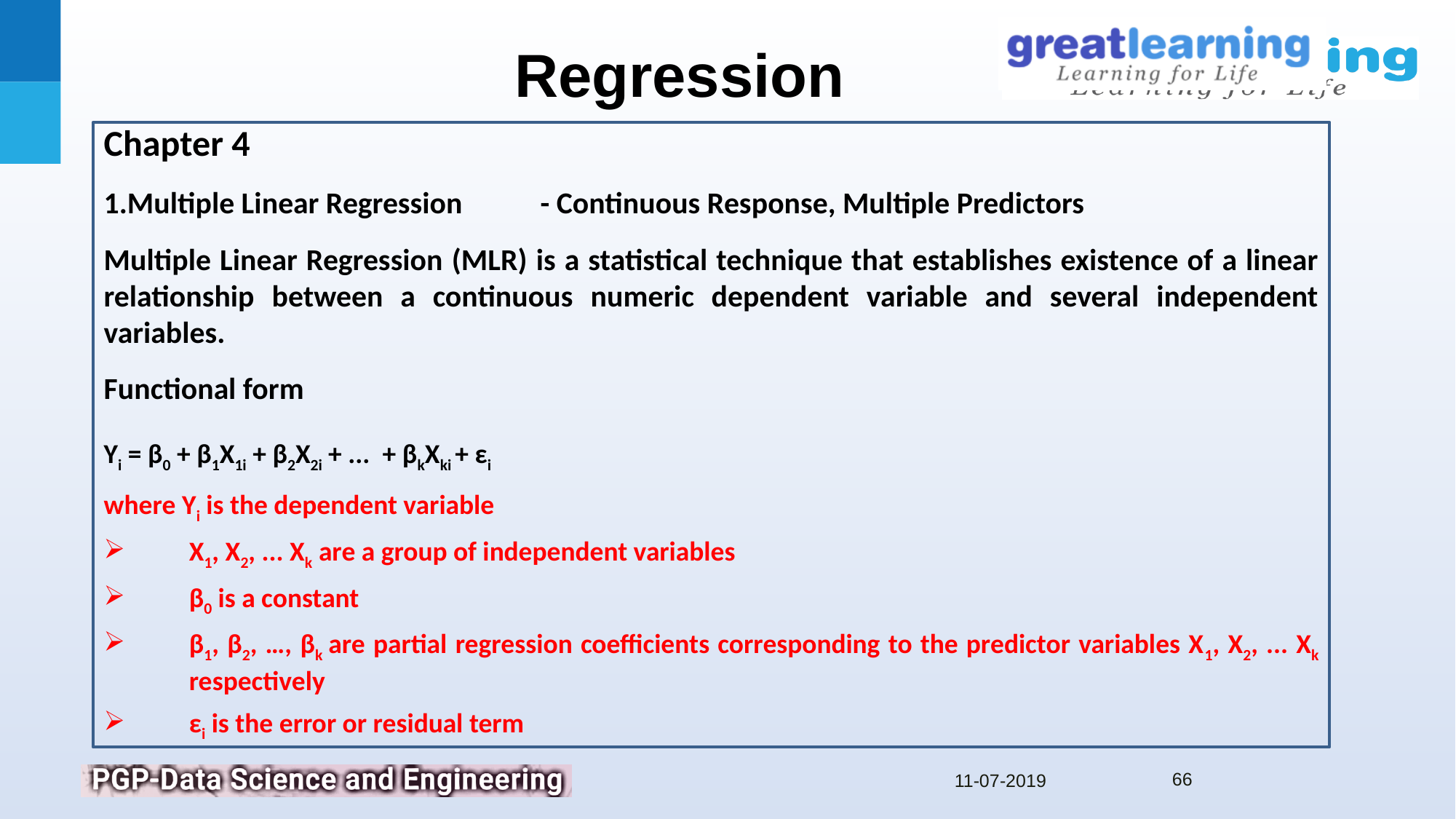

Chapter 4

Multiple Linear Regression	- Continuous Response, Multiple Predictors

Multiple Linear Regression (MLR) is a statistical technique that establishes existence of a linear relationship between a continuous numeric dependent variable and several independent variables.

Functional form

Yi = β0 + β1X1i + β2X2i + ...  + βkXki + εi
where Yi is the dependent variable
X1, X2, ... Xk are a group of independent variables
β0 is a constant
β1, β2, …, βk are partial regression coefficients corresponding to the predictor variables X1, X2, ... Xk respectively
εi is the error or residual term
66
11-07-2019